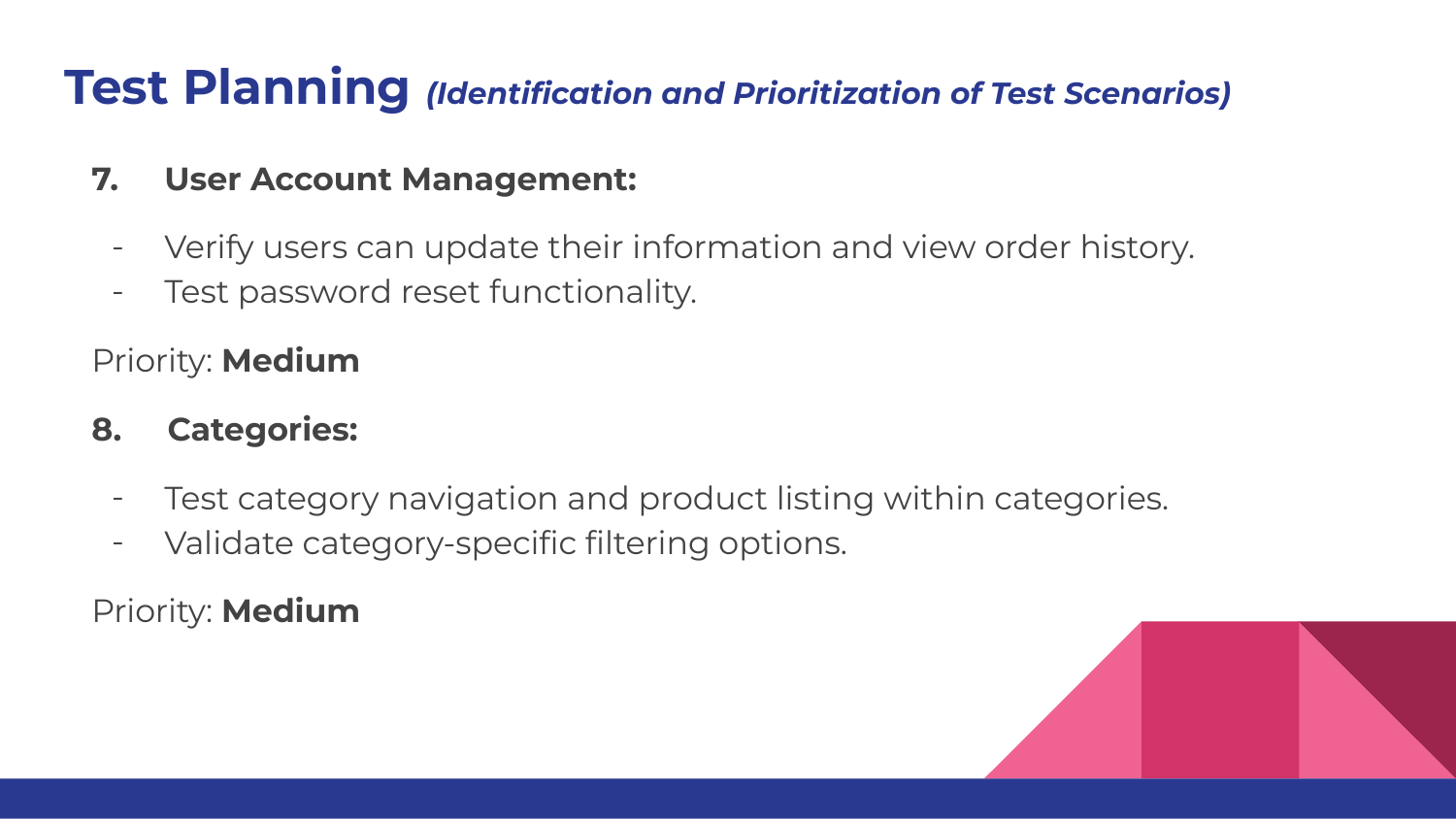

# Test Planning (Identification and Prioritization of Test Scenarios)
7.     User Account Management:
Verify users can update their information and view order history.
Test password reset functionality.
Priority: Medium
8.     Categories:
Test category navigation and product listing within categories.
Validate category-specific filtering options.
Priority: Medium